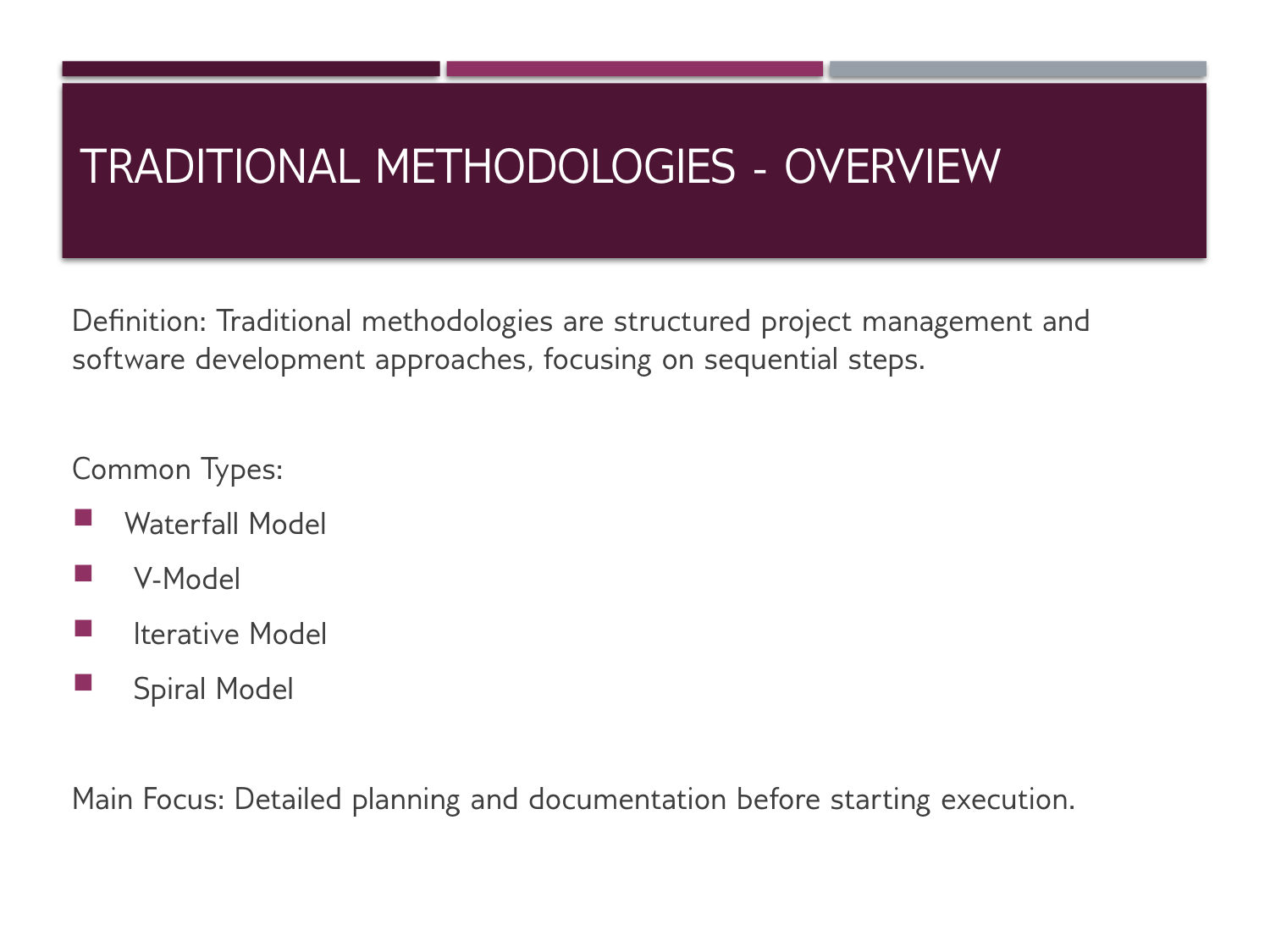

# Traditional Methodologies - Overview
Definition: Traditional methodologies are structured project management and software development approaches, focusing on sequential steps.

Common Types:
 Waterfall Model
  V-Model
  Iterative Model
  Spiral Model

Main Focus: Detailed planning and documentation before starting execution.